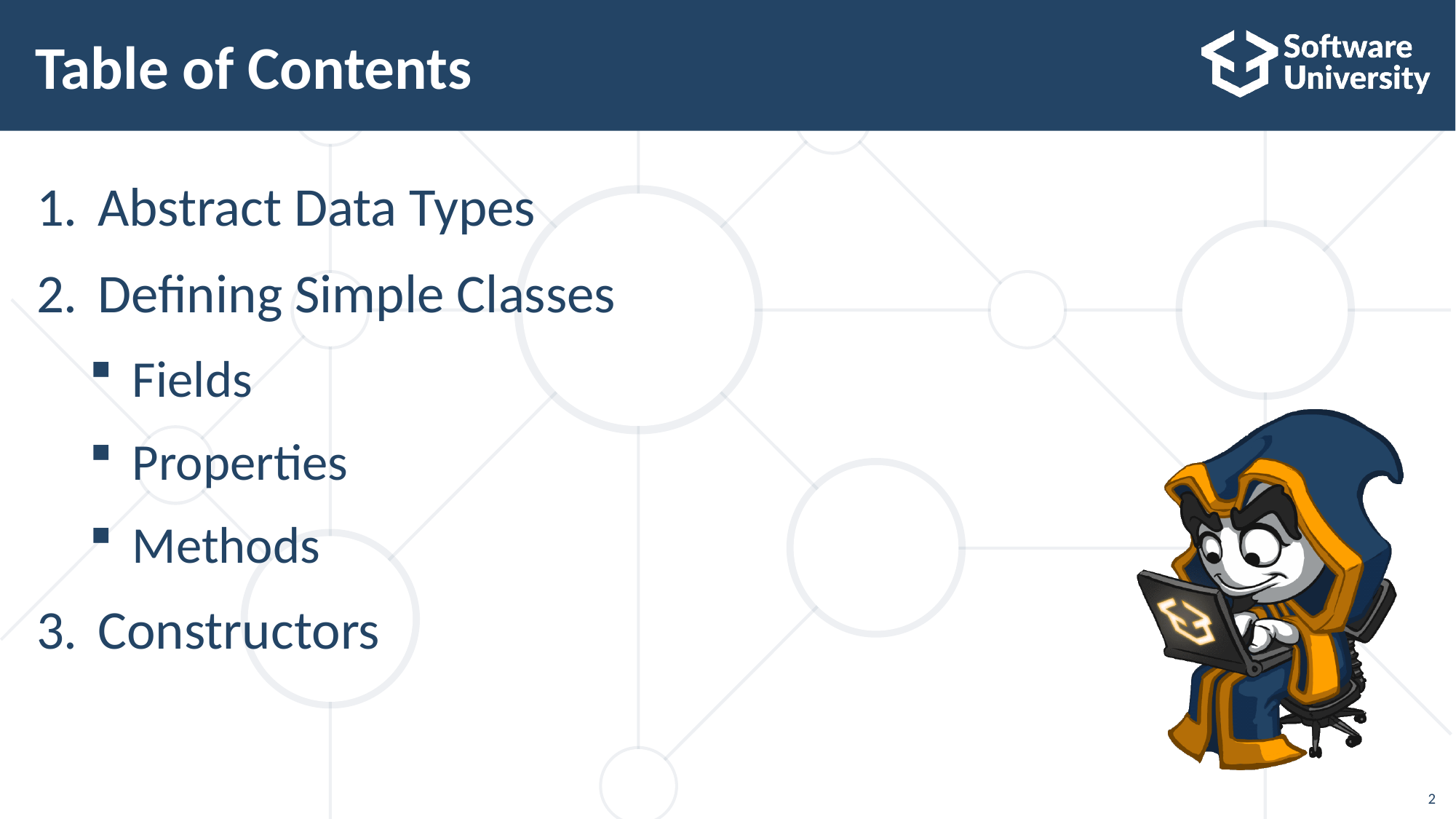

# Table of Contents
Abstract Data Types
Defining Simple Classes
Fields
Properties
Methods
Constructors
2